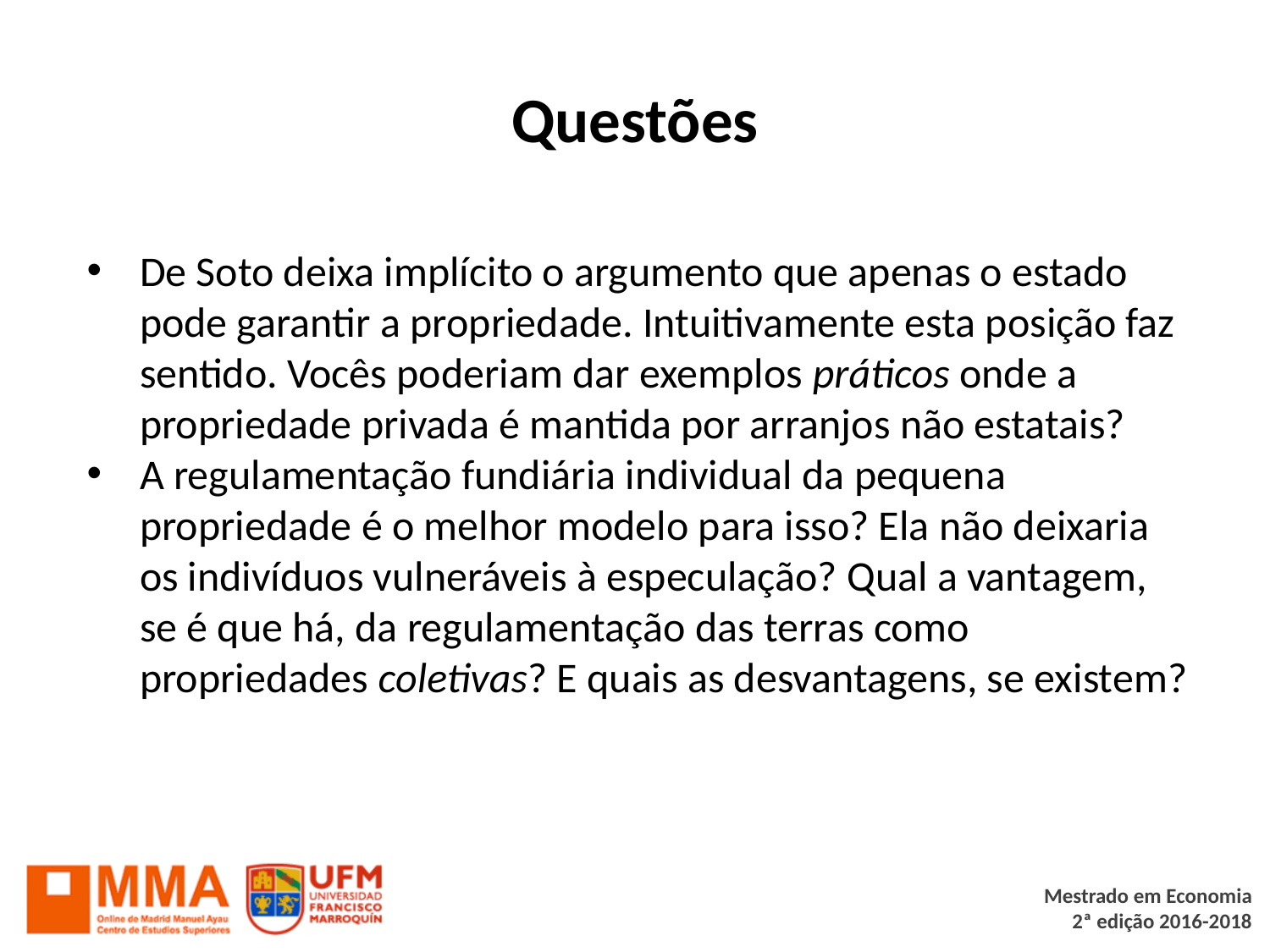

# Questões
De Soto deixa implícito o argumento que apenas o estado pode garantir a propriedade. Intuitivamente esta posição faz sentido. Vocês poderiam dar exemplos práticos onde a propriedade privada é mantida por arranjos não estatais?
A regulamentação fundiária individual da pequena propriedade é o melhor modelo para isso? Ela não deixaria os indivíduos vulneráveis à especulação? Qual a vantagem, se é que há, da regulamentação das terras como propriedades coletivas? E quais as desvantagens, se existem?